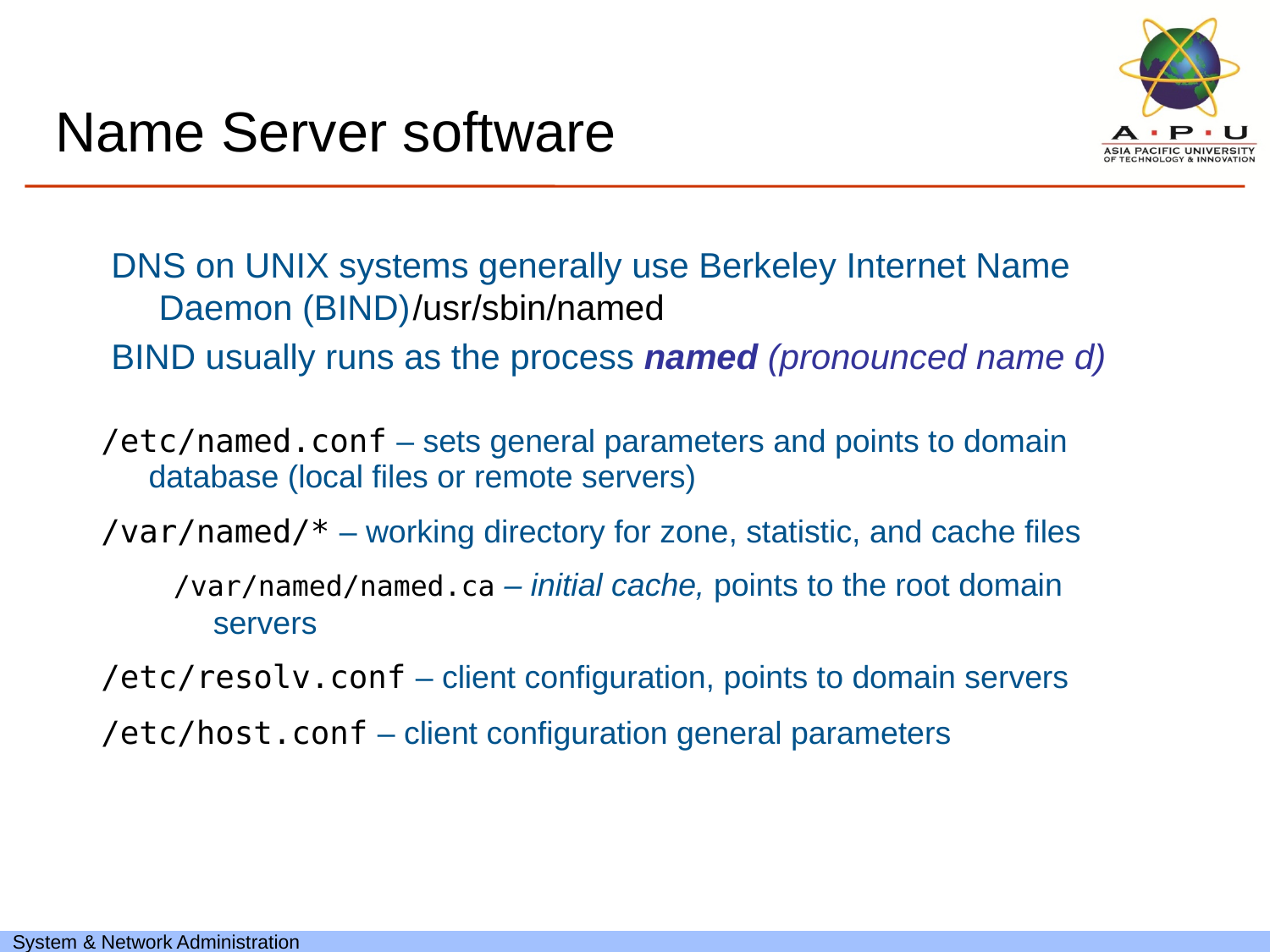

Name Server software

DNS on UNIX systems generally use Berkeley Internet Name Daemon (BIND)	/usr/sbin/named
BIND usually runs as the process named (pronounced name d)
/etc/named.conf – sets general parameters and points to domain database (local files or remote servers)
/var/named/* – working directory for zone, statistic, and cache files
/var/named/named.ca – initial cache, points to the root domain servers
/etc/resolv.conf – client configuration, points to domain servers
/etc/host.conf – client configuration general parameters